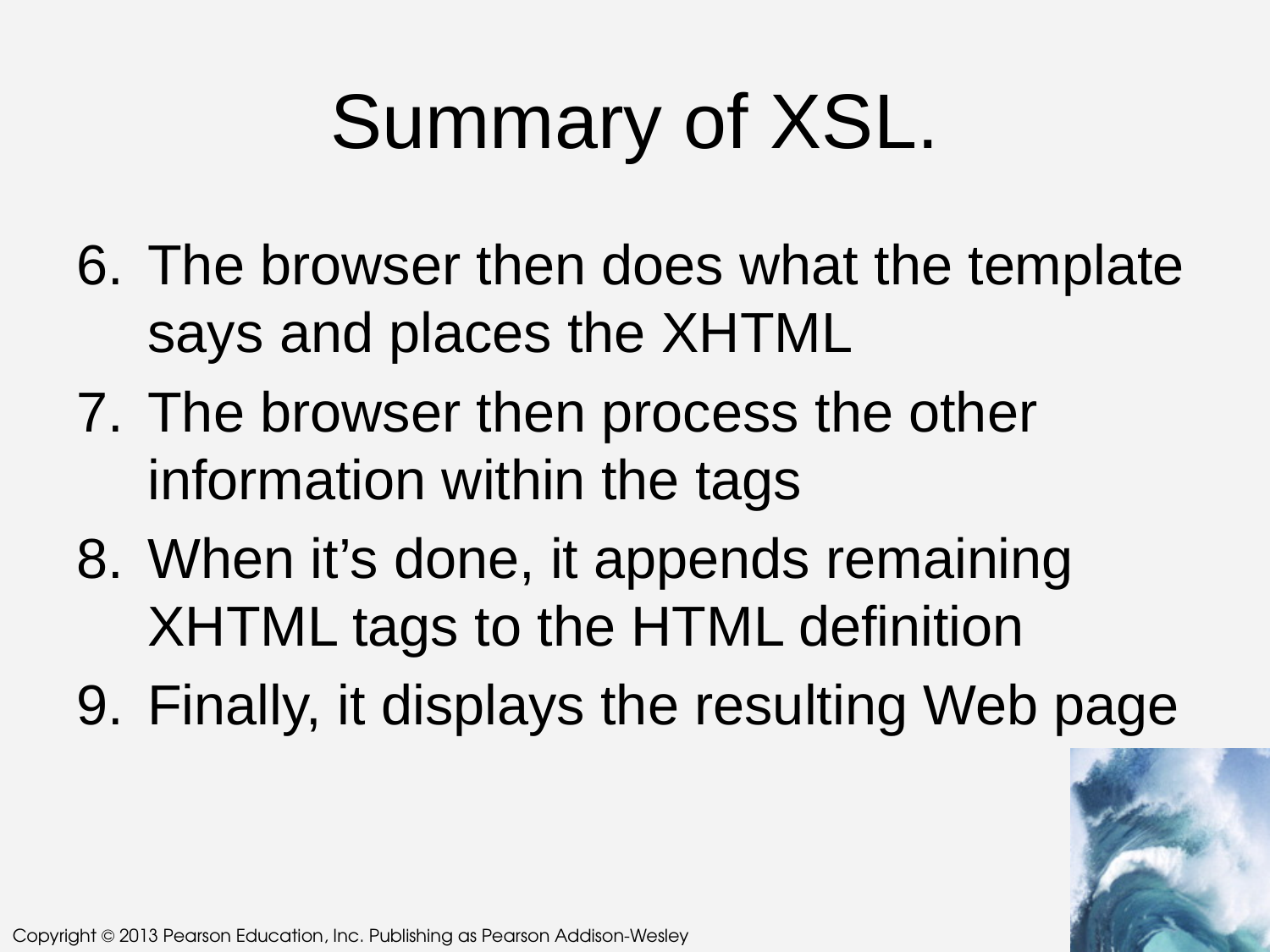

# Summary of XSL.
The browser then does what the template says and places the XHTML
The browser then process the other information within the tags
When it’s done, it appends remaining XHTML tags to the HTML definition
Finally, it displays the resulting Web page